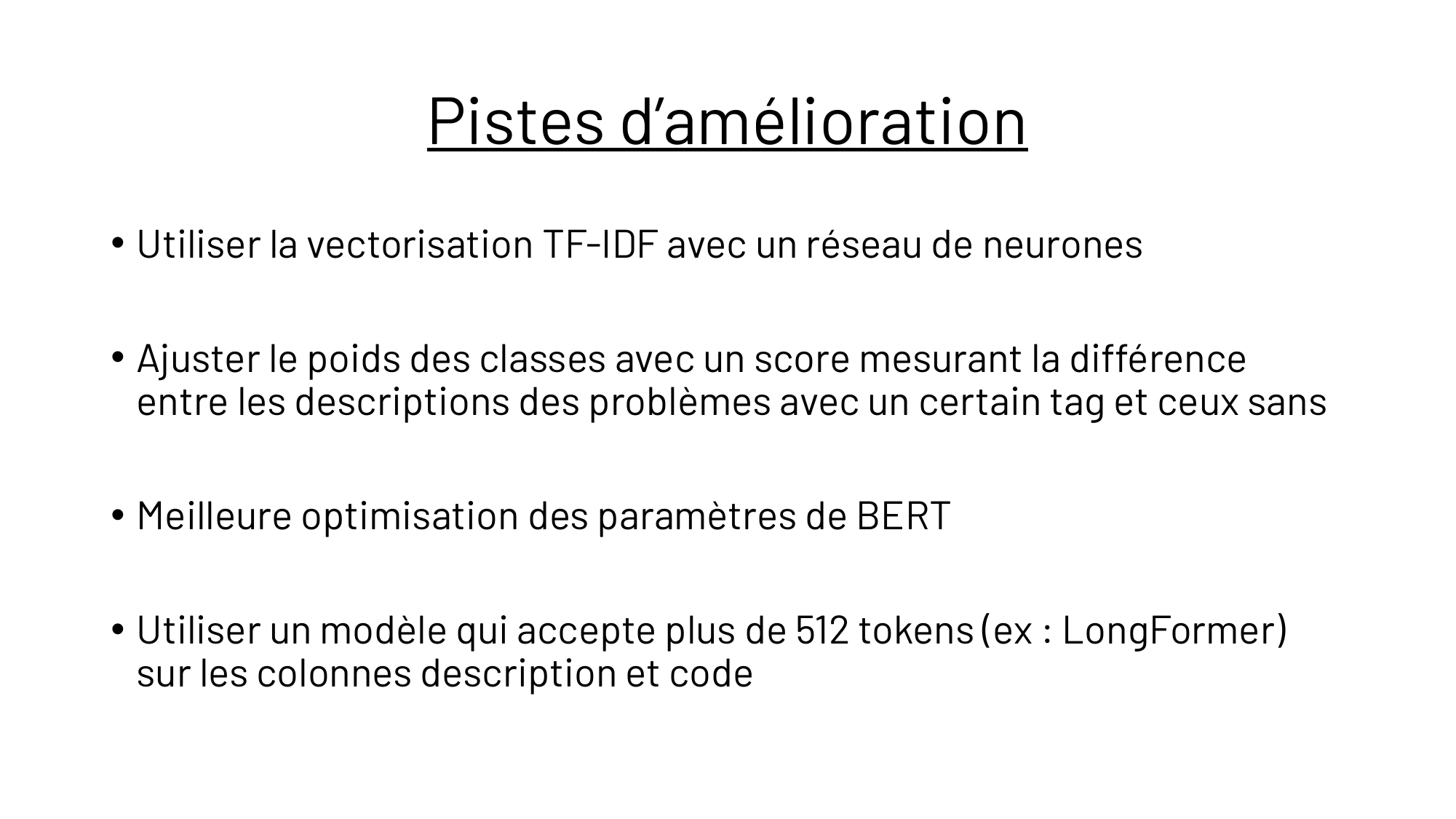

# Pistes d’amélioration
Utiliser la vectorisation TF-IDF avec un réseau de neurones

Ajuster le poids des classes avec un score mesurant la différence entre les descriptions des problèmes avec un certain tag et ceux sans

Meilleure optimisation des paramètres de BERT

Utiliser un modèle qui accepte plus de 512 tokens (ex : LongFormer) sur les colonnes description et code